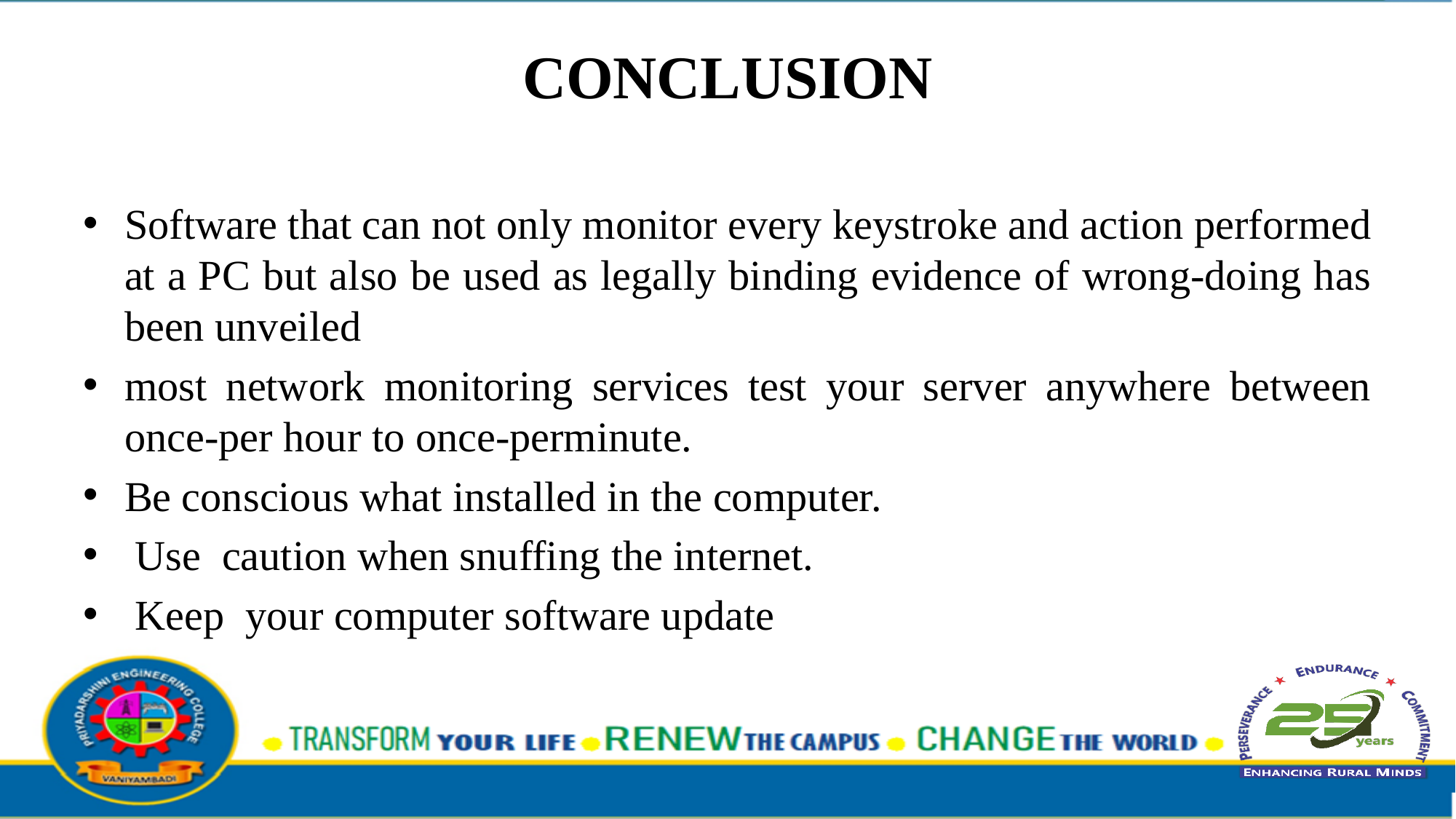

# CONCLUSION
Software that can not only monitor every keystroke and action performed at a PC but also be used as legally binding evidence of wrong-doing has been unveiled
most network monitoring services test your server anywhere between once-per hour to once-perminute.
Be conscious what installed in the computer.
 Use  caution when snuffing the internet.
 Keep  your computer software update